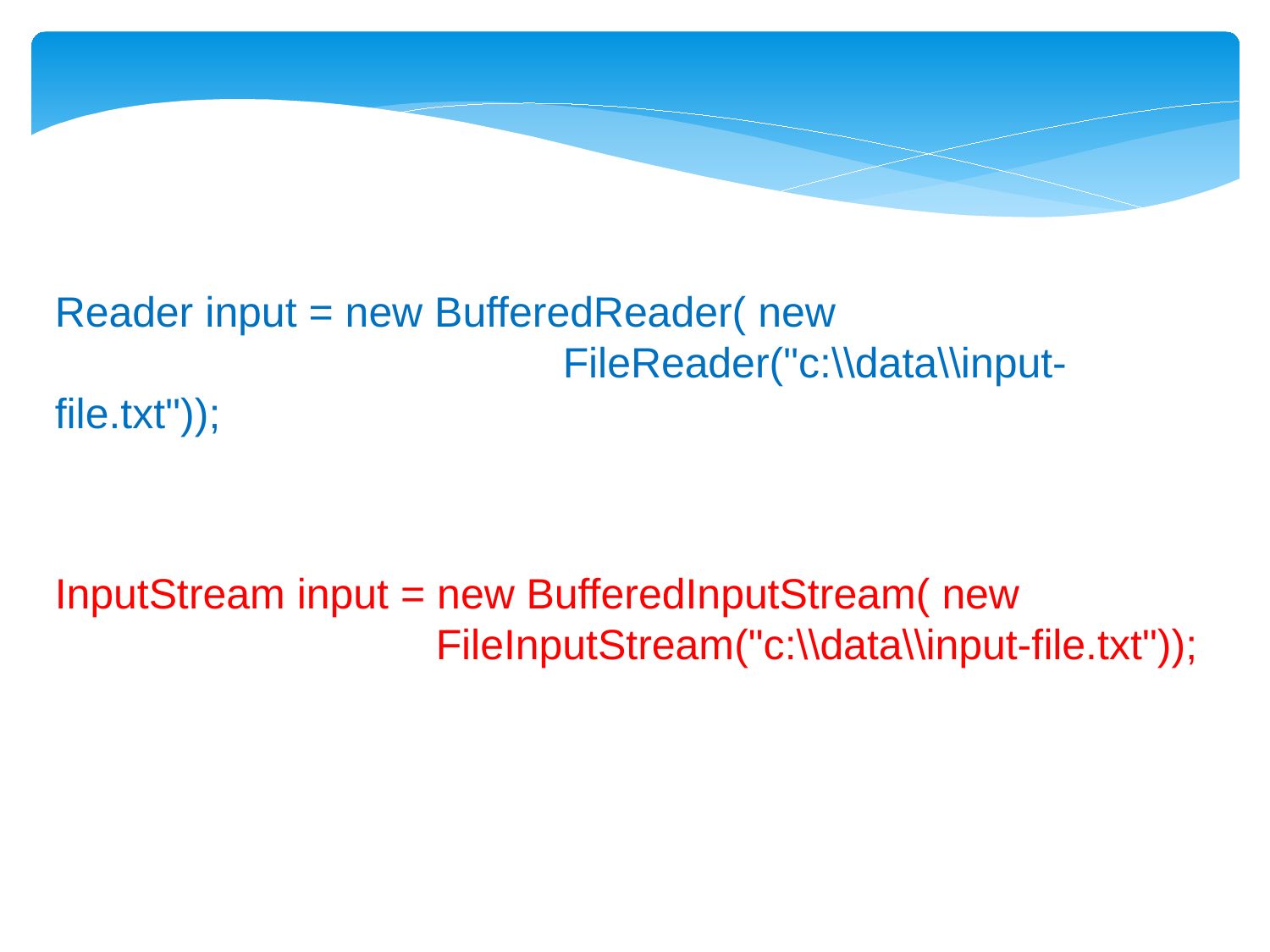

Reader input = new BufferedReader( new 						FileReader("c:\\data\\input-file.txt"));
InputStream input = new BufferedInputStream( new 					FileInputStream("c:\\data\\input-file.txt"));